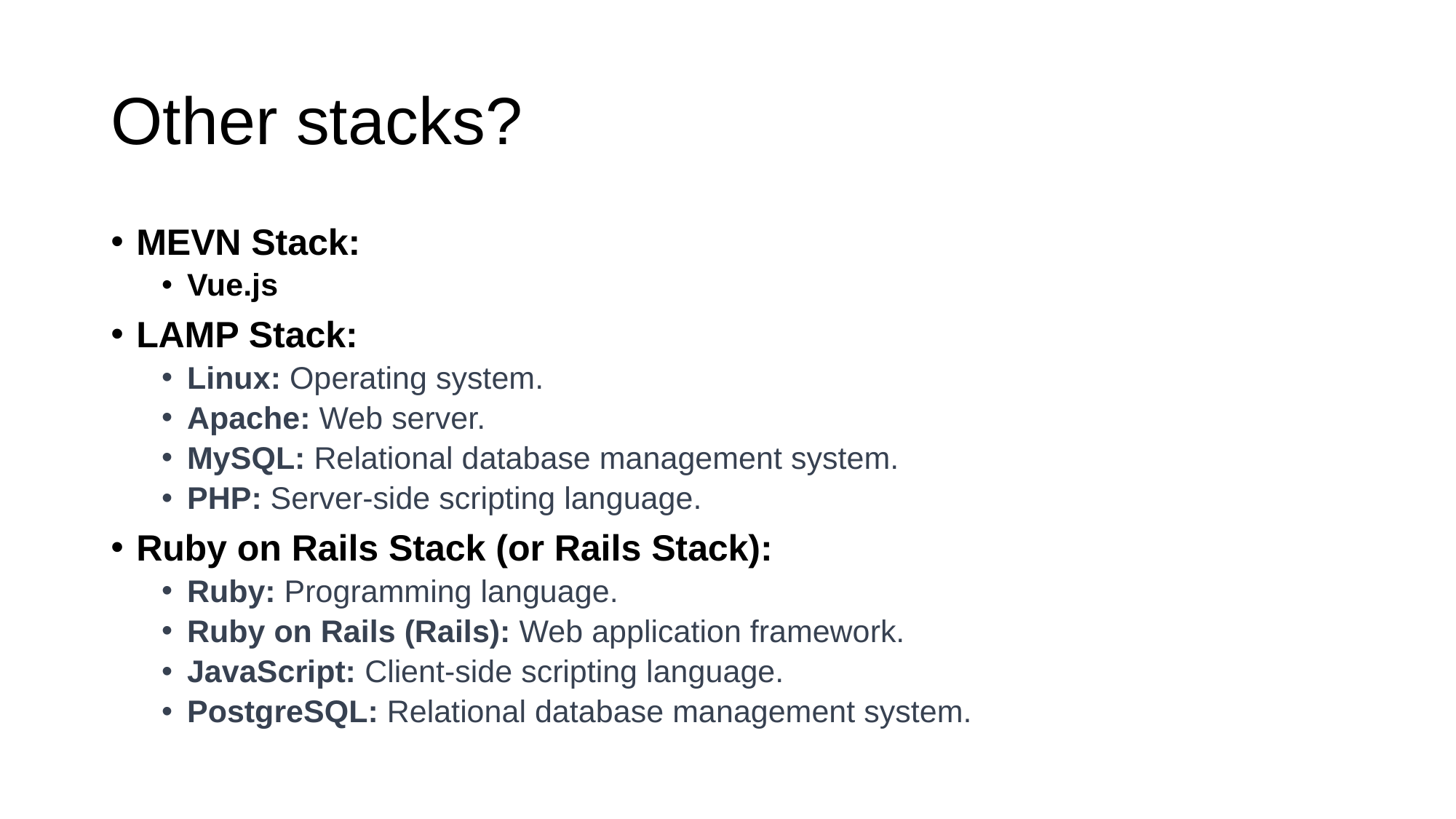

# Other stacks?
MEVN Stack:
Vue.js
LAMP Stack:
Linux: Operating system.
Apache: Web server.
MySQL: Relational database management system.
PHP: Server-side scripting language.
Ruby on Rails Stack (or Rails Stack):
Ruby: Programming language.
Ruby on Rails (Rails): Web application framework.
JavaScript: Client-side scripting language.
PostgreSQL: Relational database management system.